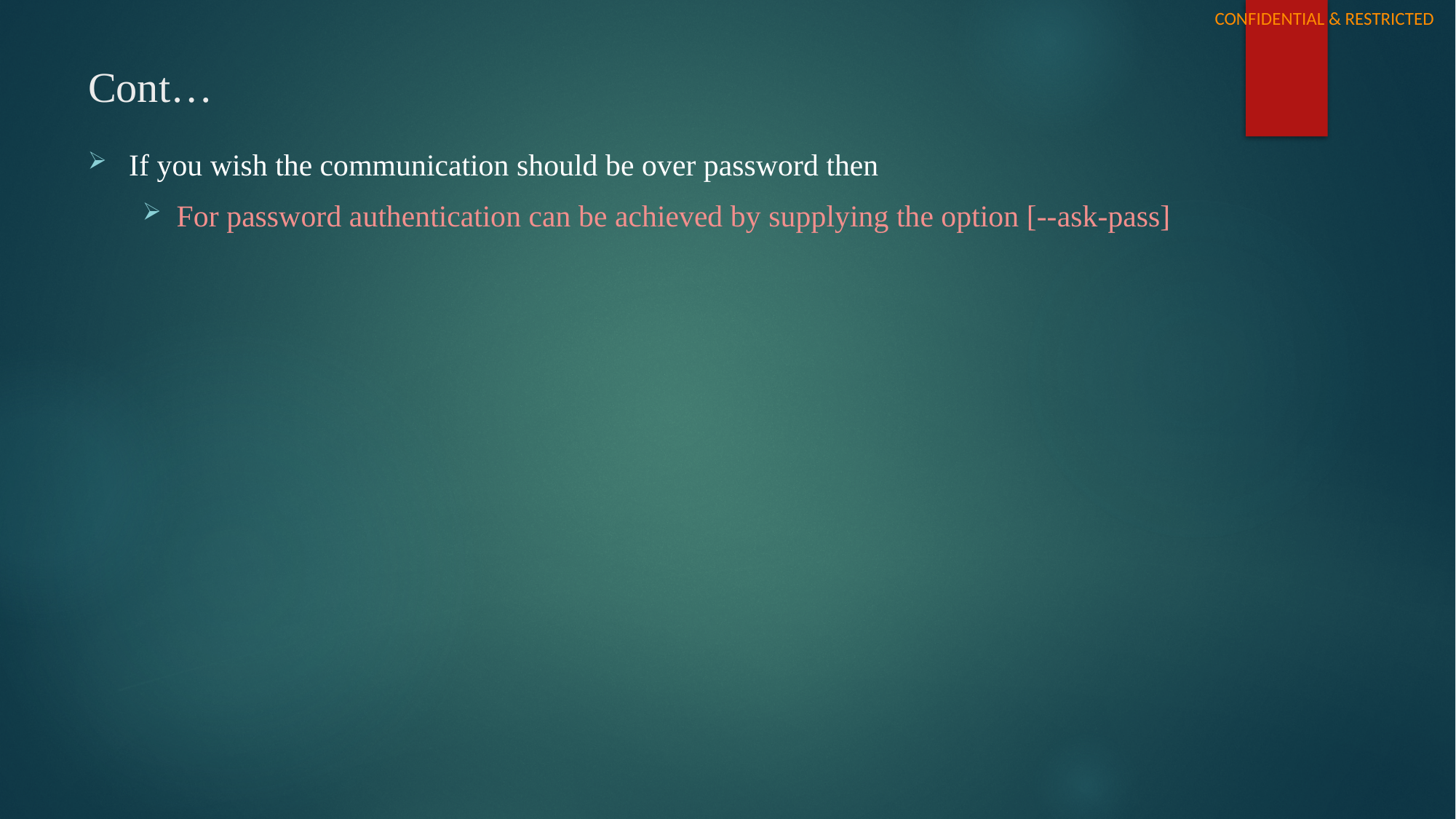

# Cont…
If you wish the communication should be over password then
For password authentication can be achieved by supplying the option [--ask-pass]